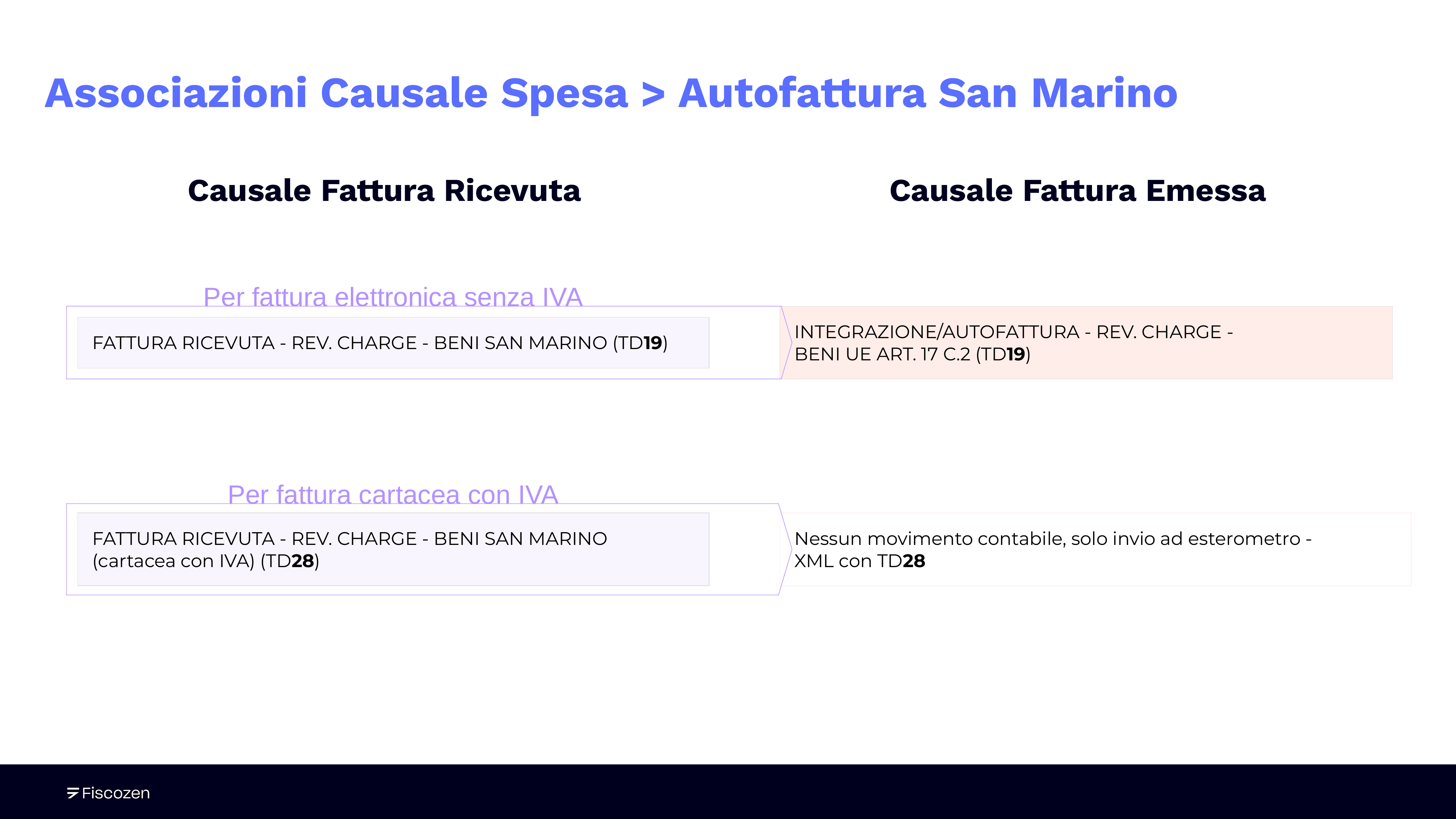

Associazioni Causale Spesa > Autofattura San Marino
Causale Fattura Ricevuta
Causale Fattura Emessa
Per fattura elettronica senza IVA

| INTEGRAZIONE/AUTOFATTURA - REV. CHARGE - BENI UE ART. 17 C.2 (TD19) |
| --- |
| FATTURA RICEVUTA - REV. CHARGE - BENI SAN MARINO (TD19) |
| --- |
Per fattura cartacea con IVA

| FATTURA RICEVUTA - REV. CHARGE - BENI SAN MARINO (cartacea con IVA) (TD28) |
| --- |
| Nessun movimento contabile, solo invio ad esterometro - XML con TD28 |
| --- |
9